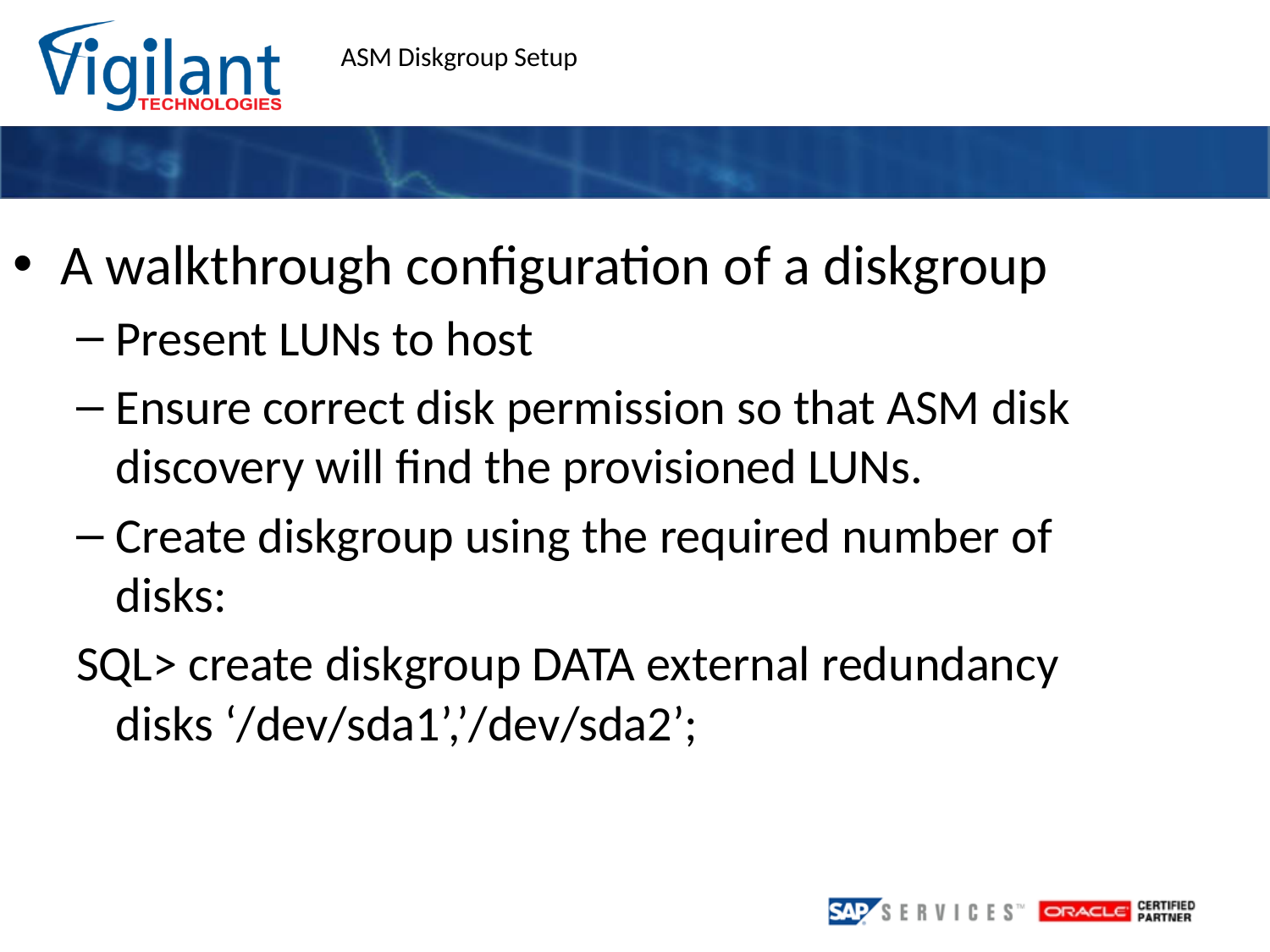

ASM Diskgroup Setup
A walkthrough configuration of a diskgroup
Present LUNs to host
Ensure correct disk permission so that ASM disk discovery will find the provisioned LUNs.
Create diskgroup using the required number of disks:
SQL> create diskgroup DATA external redundancy disks ‘/dev/sda1’,’/dev/sda2’;